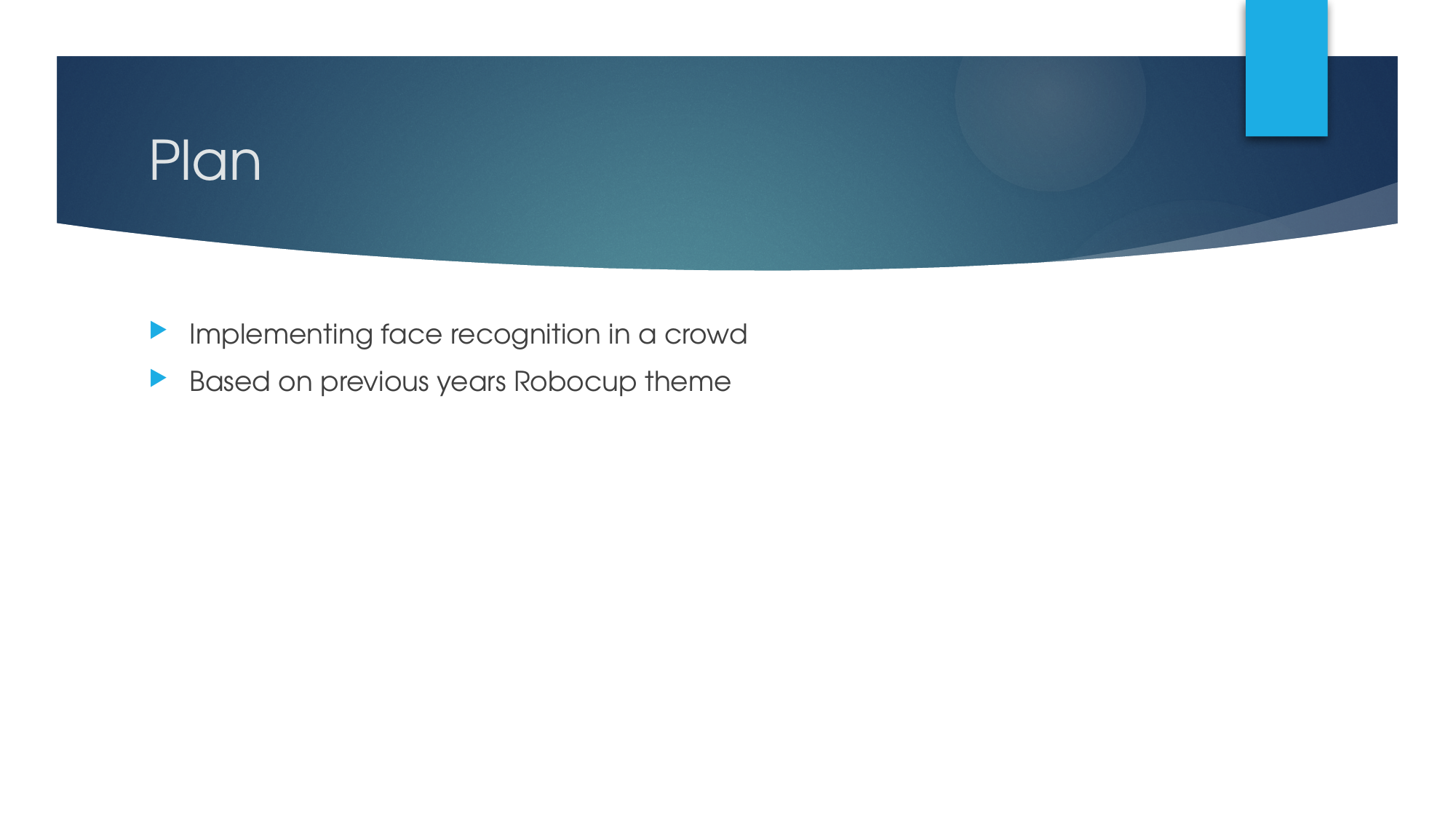

# Plan
Implementing face recognition in a crowd
Based on previous years Robocup theme